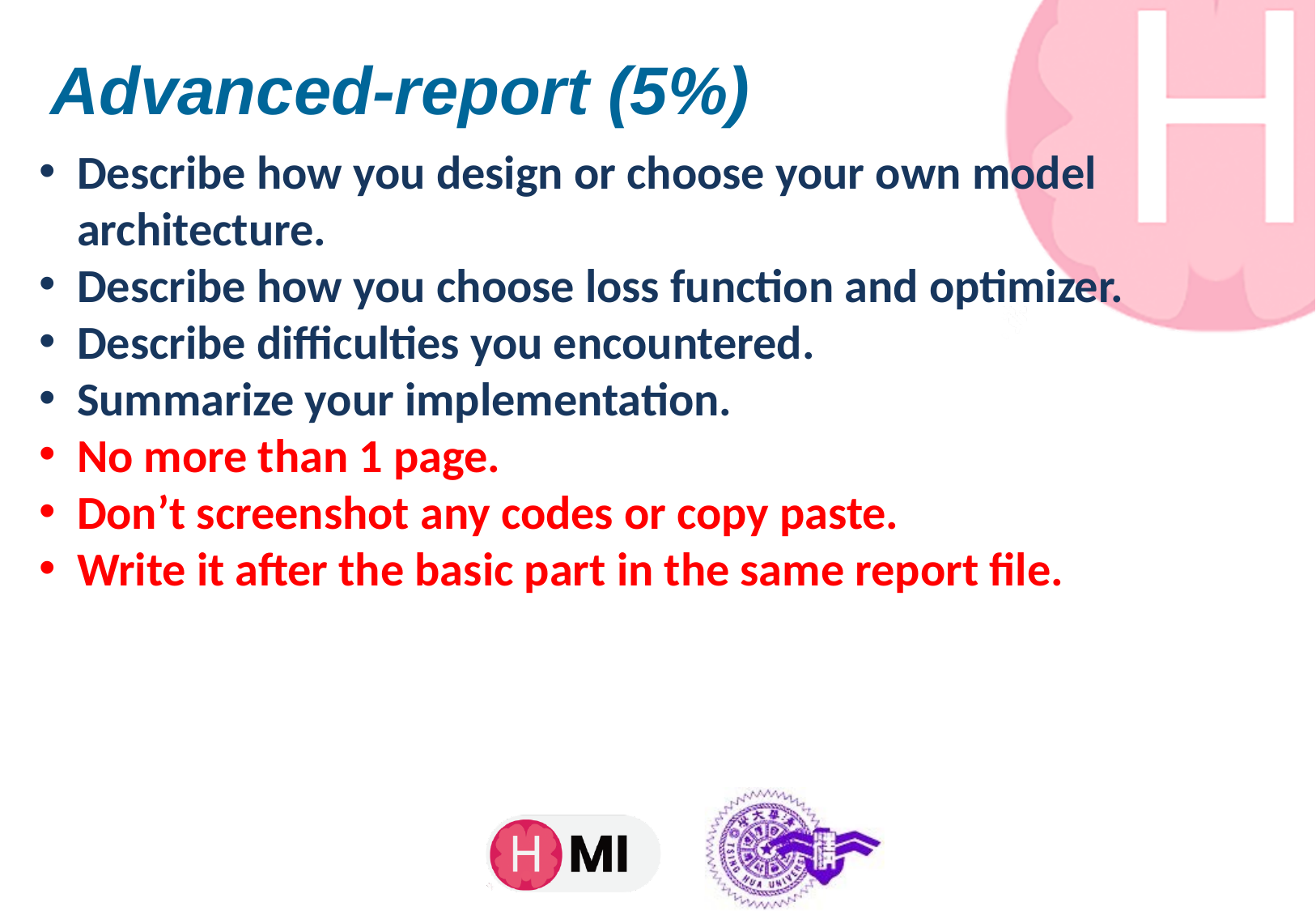

# Advanced-report (5%)
Describe how you design or choose your own model architecture.
Describe how you choose loss function and optimizer.
Describe difficulties you encountered.
Summarize your implementation.
No more than 1 page.
Don’t screenshot any codes or copy paste.
Write it after the basic part in the same report file.